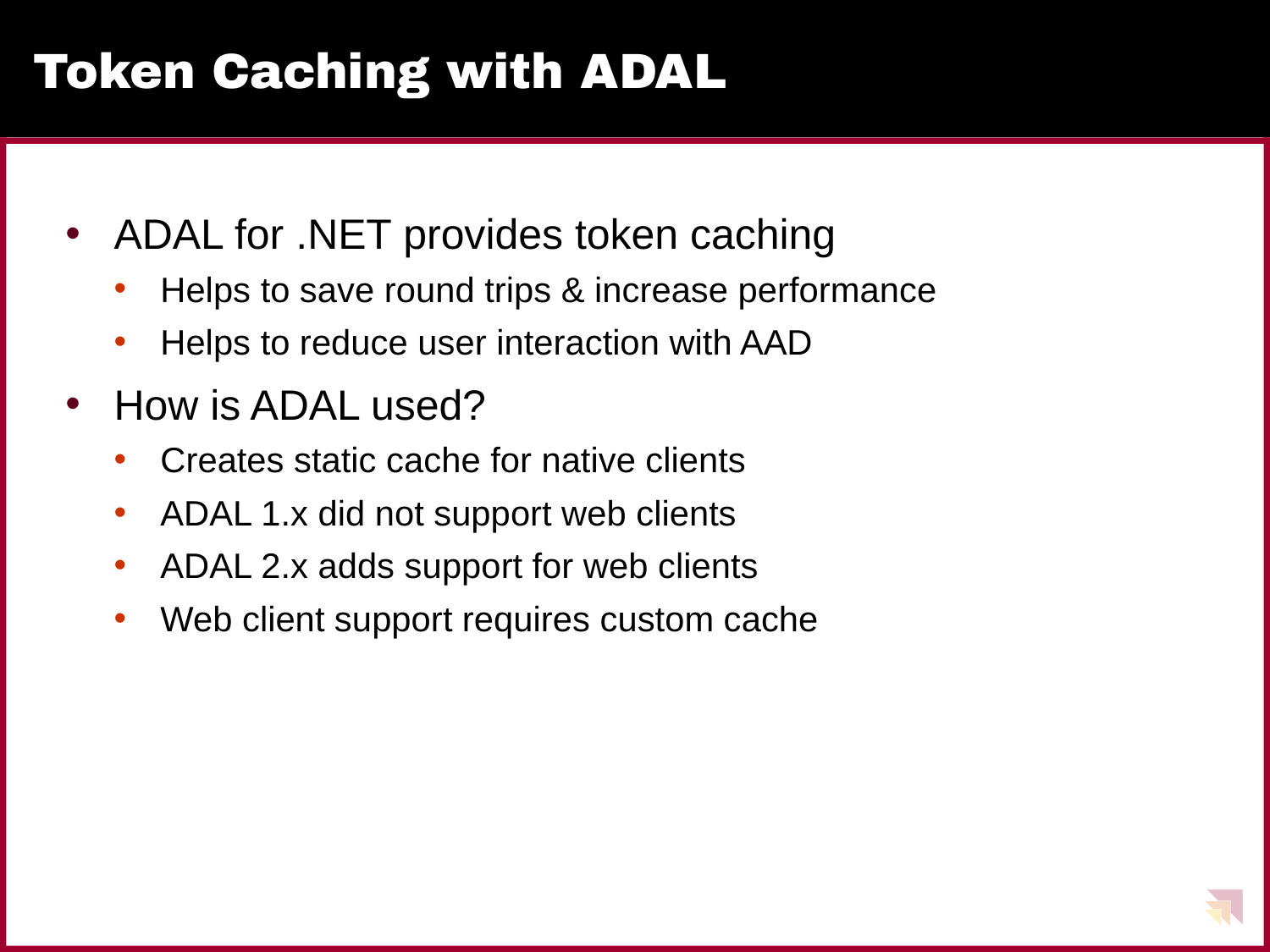

# Token Caching with ADAL
ADAL for .NET provides token caching
Helps to save round trips & increase performance
Helps to reduce user interaction with AAD
How is ADAL used?
Creates static cache for native clients
ADAL 1.x did not support web clients
ADAL 2.x adds support for web clients
Web client support requires custom cache